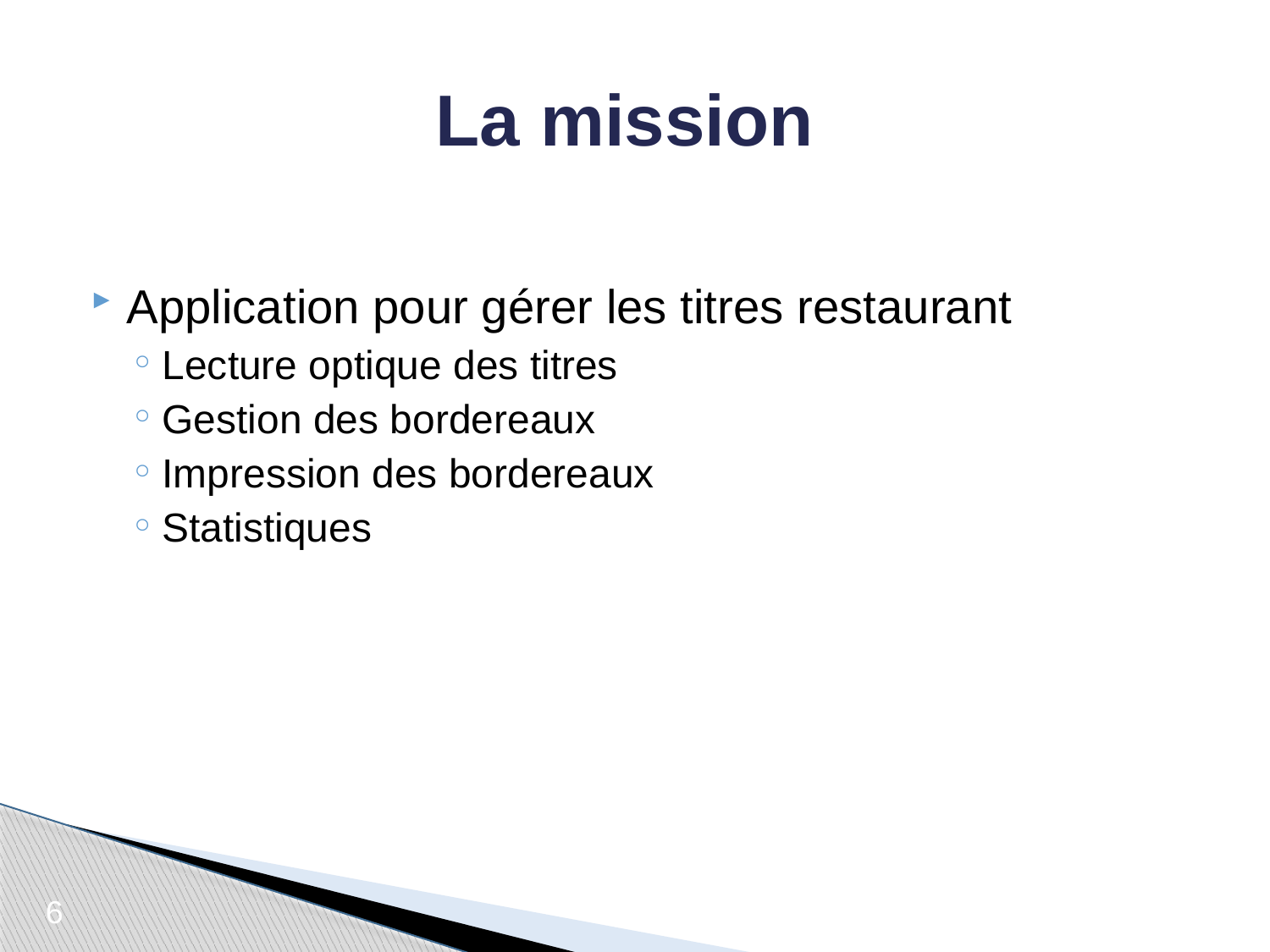

# La mission

Application pour gérer les titres restaurant
Lecture optique des titres
Gestion des bordereaux
Impression des bordereaux
Statistiques

6